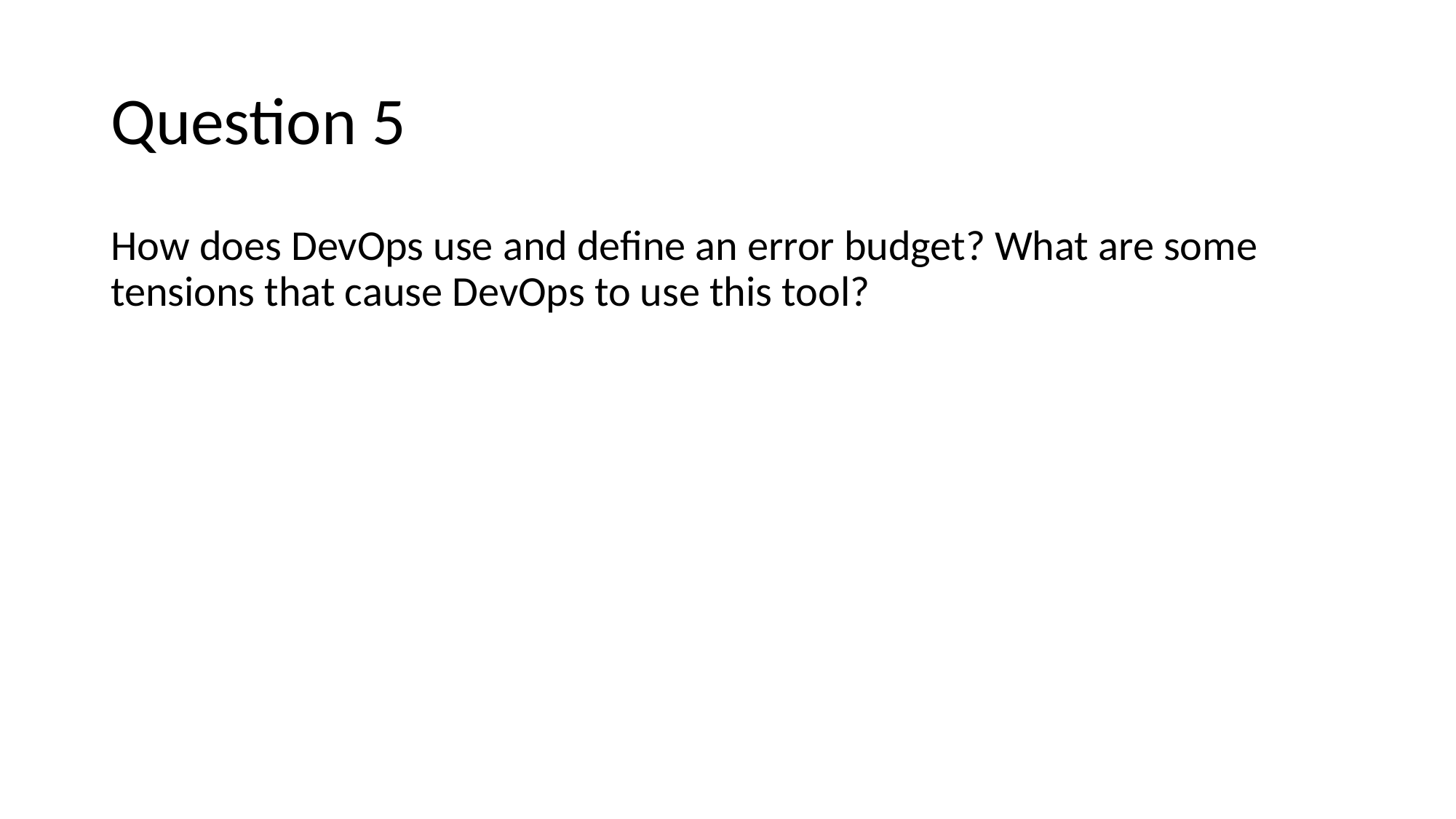

# Question 5
How does DevOps use and define an error budget? What are some tensions that cause DevOps to use this tool?